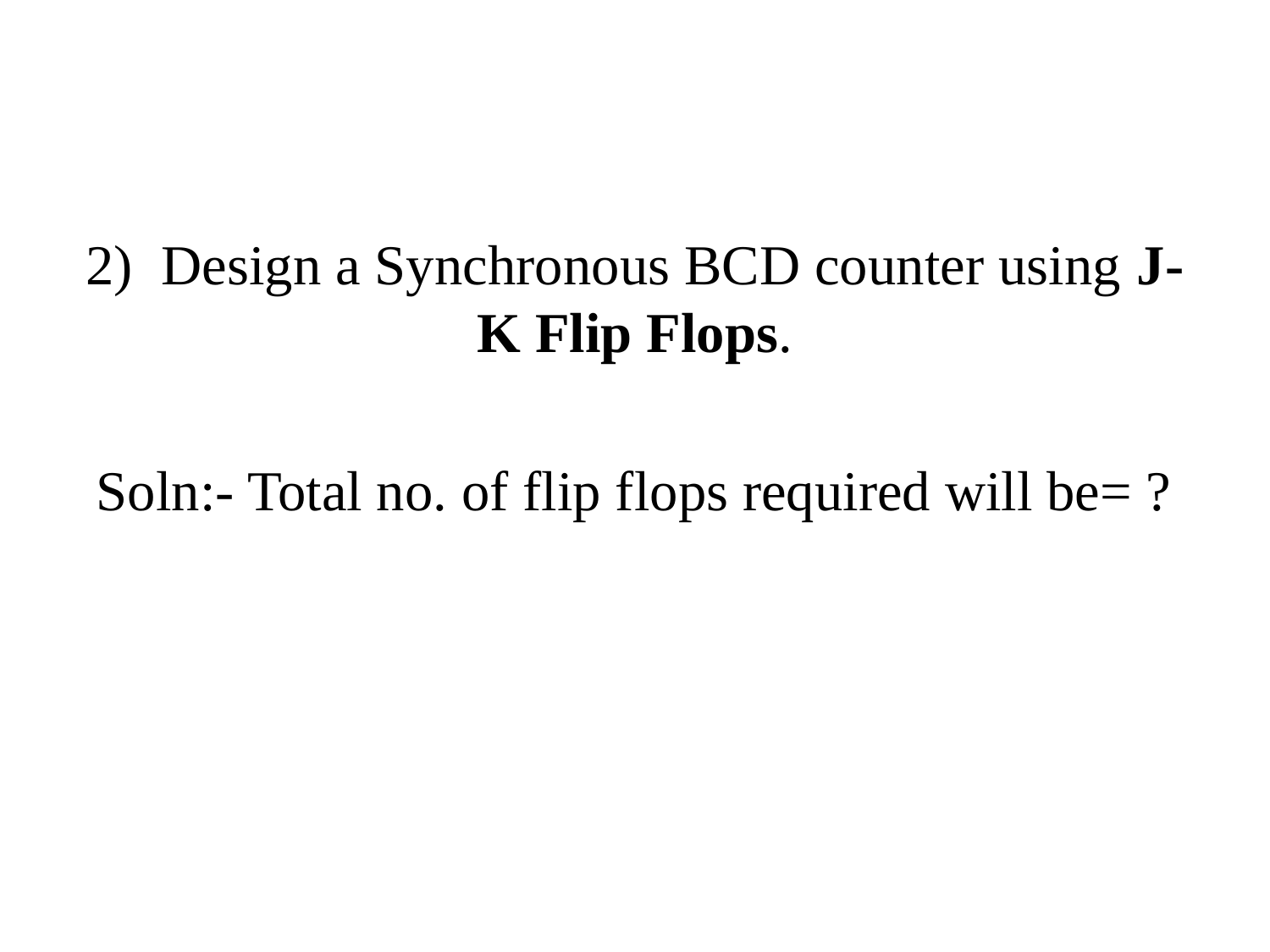

2)  Design a Synchronous BCD counter using J-K Flip Flops.

Soln:- Total no. of flip flops required will be= ?